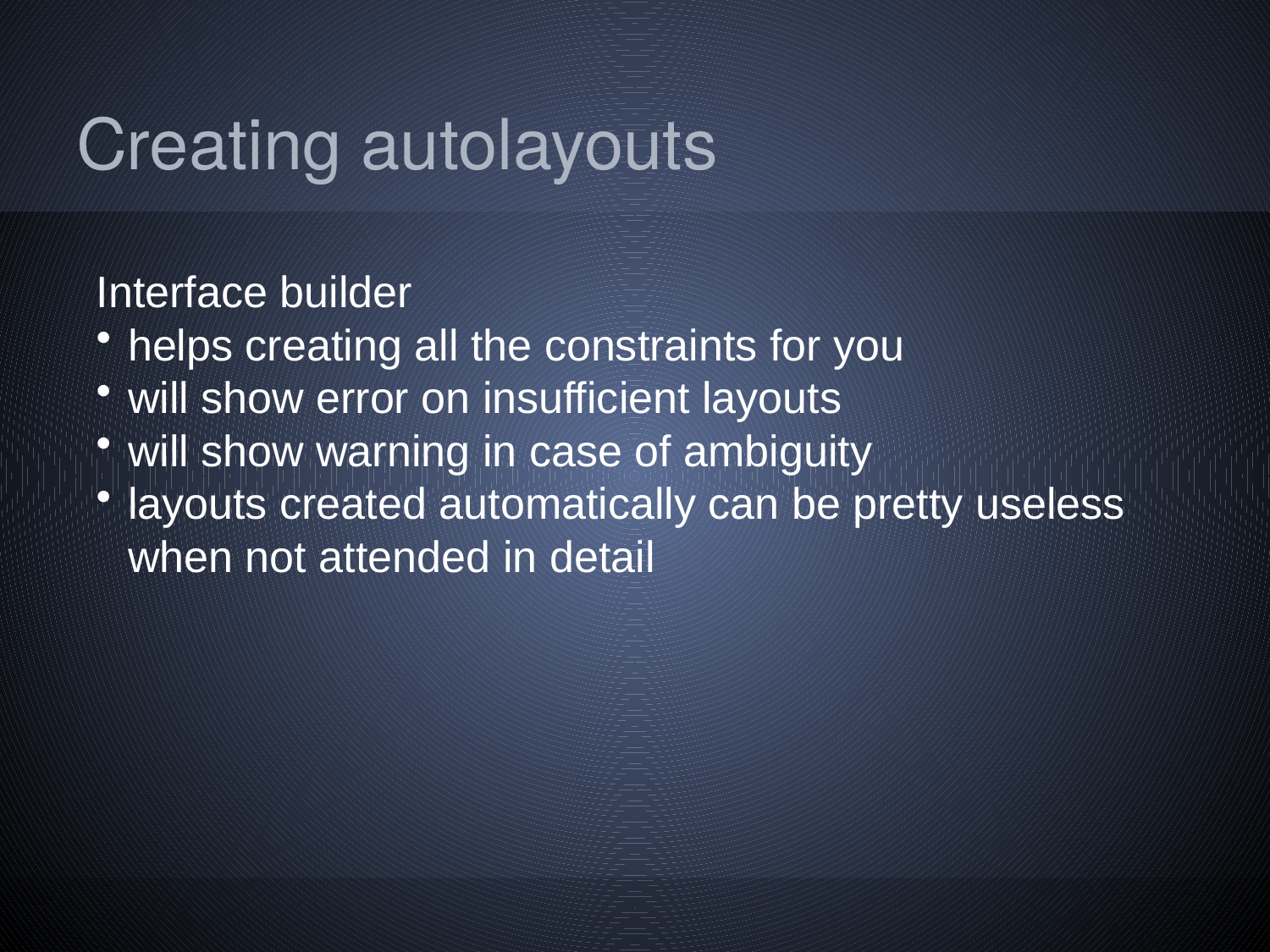

# Creating autolayouts
Interface builder
helps creating all the constraints for you
will show error on insufficient layouts
will show warning in case of ambiguity
layouts created automatically can be pretty useless when not attended in detail